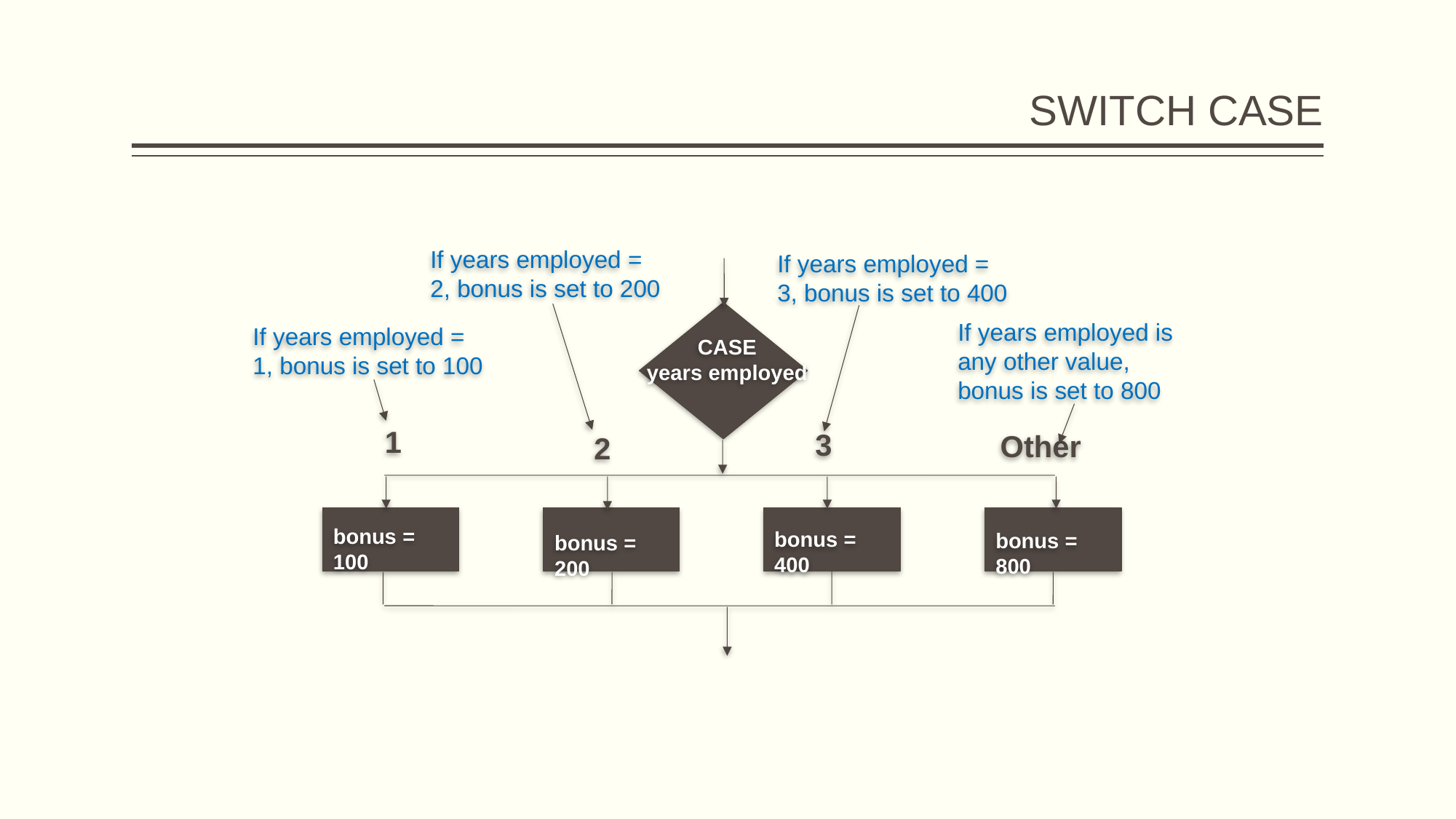

# SWITCH CASE
If years employed = 2, bonus is set to 200
If years employed = 3, bonus is set to 400

CASE
years employed
1
3
Other
2
bonus = 100
bonus = 400
bonus = 800
bonus = 200

If years employed is any other value, bonus is set to 800
If years employed = 1, bonus is set to 100